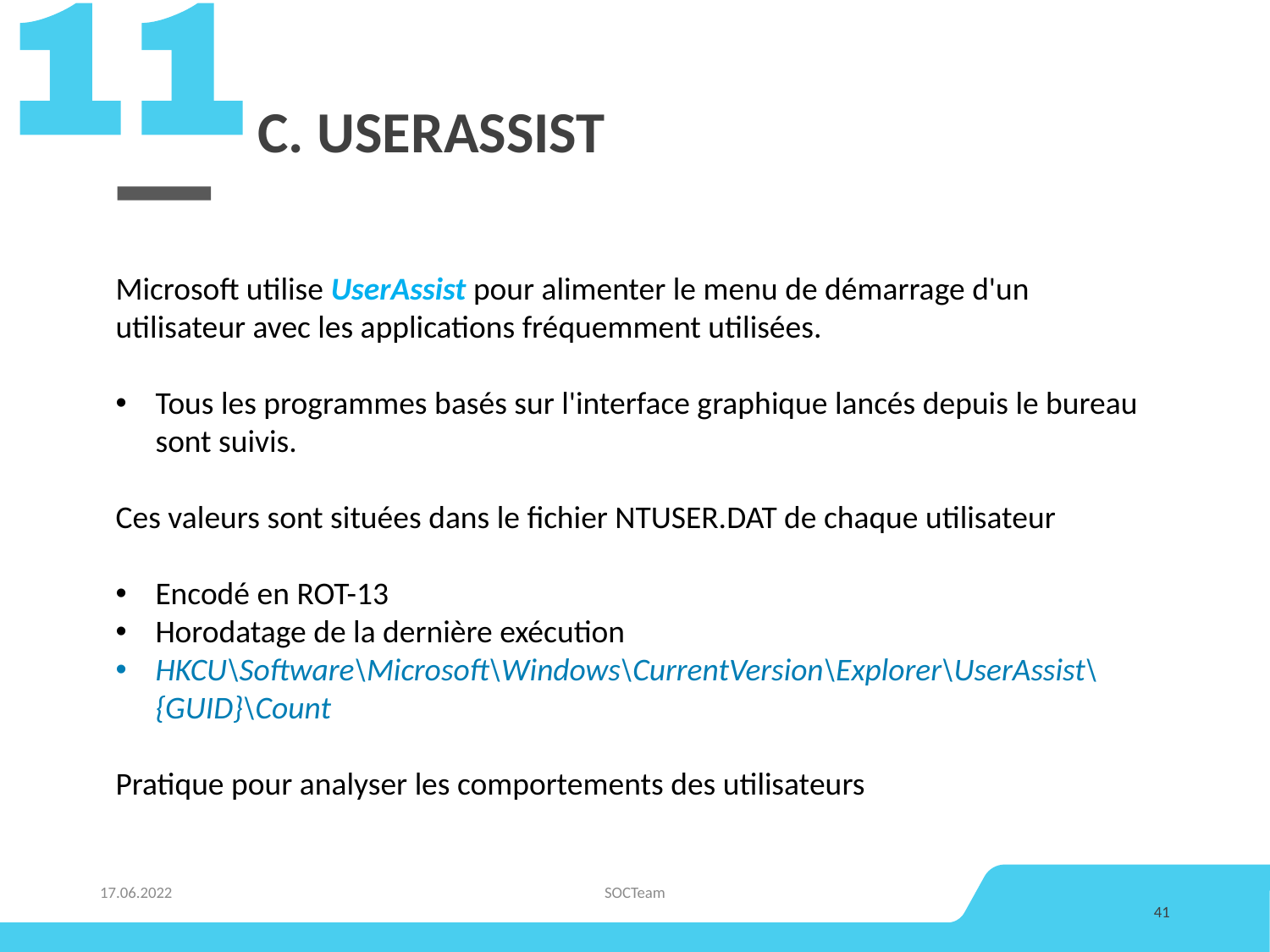

11
# C. userassist
Microsoft utilise UserAssist pour alimenter le menu de démarrage d'un utilisateur avec les applications fréquemment utilisées.

Tous les programmes basés sur l'interface graphique lancés depuis le bureau sont suivis.

Ces valeurs sont situées dans le fichier NTUSER.DAT de chaque utilisateur

Encodé en ROT-13
Horodatage de la dernière exécution
HKCU\Software\Microsoft\Windows\CurrentVersion\Explorer\UserAssist\{GUID}\Count

Pratique pour analyser les comportements des utilisateurs
17.06.2022
SOCTeam
41